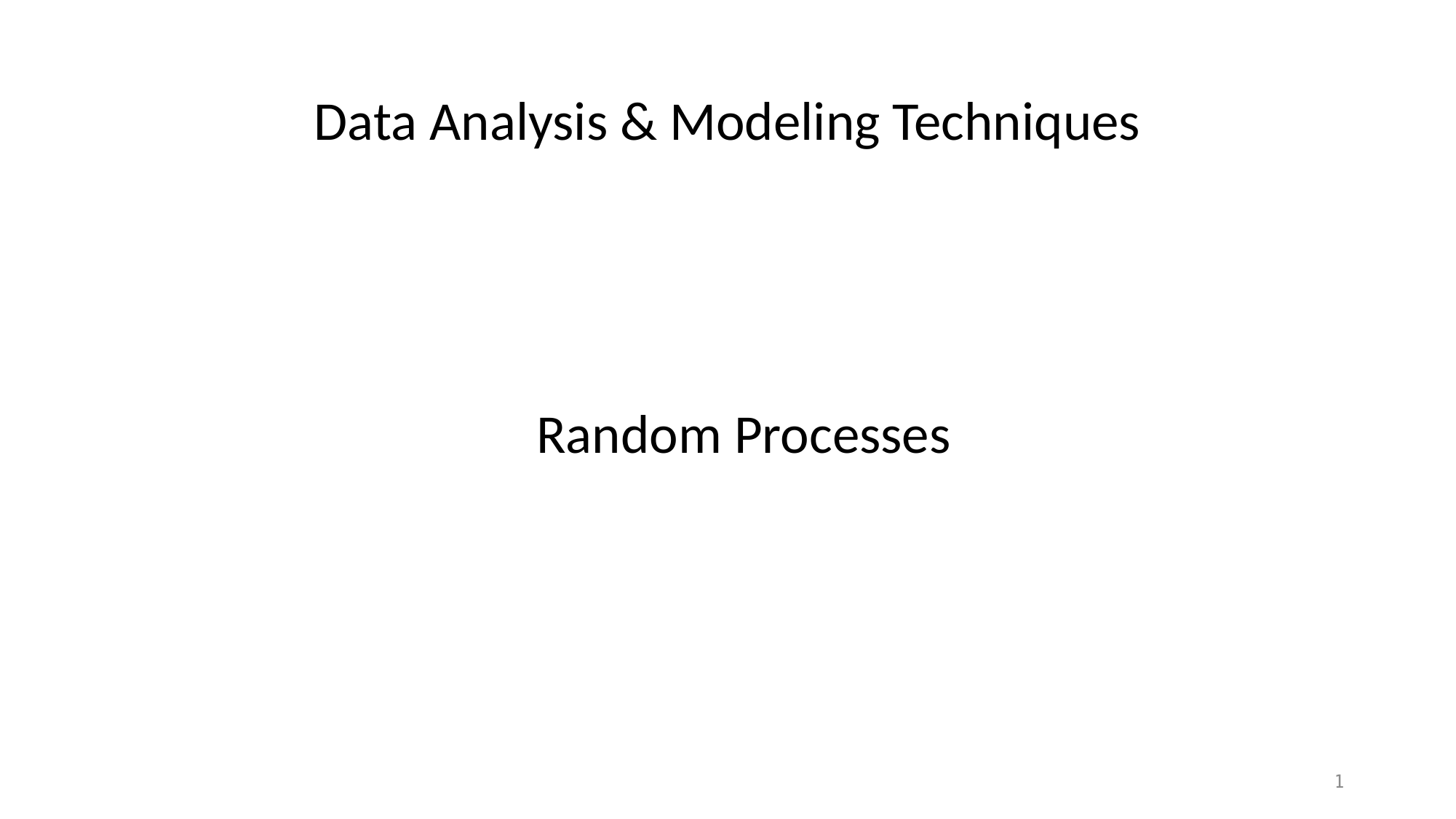

# Data Analysis & Modeling Techniques
Random Processes
1